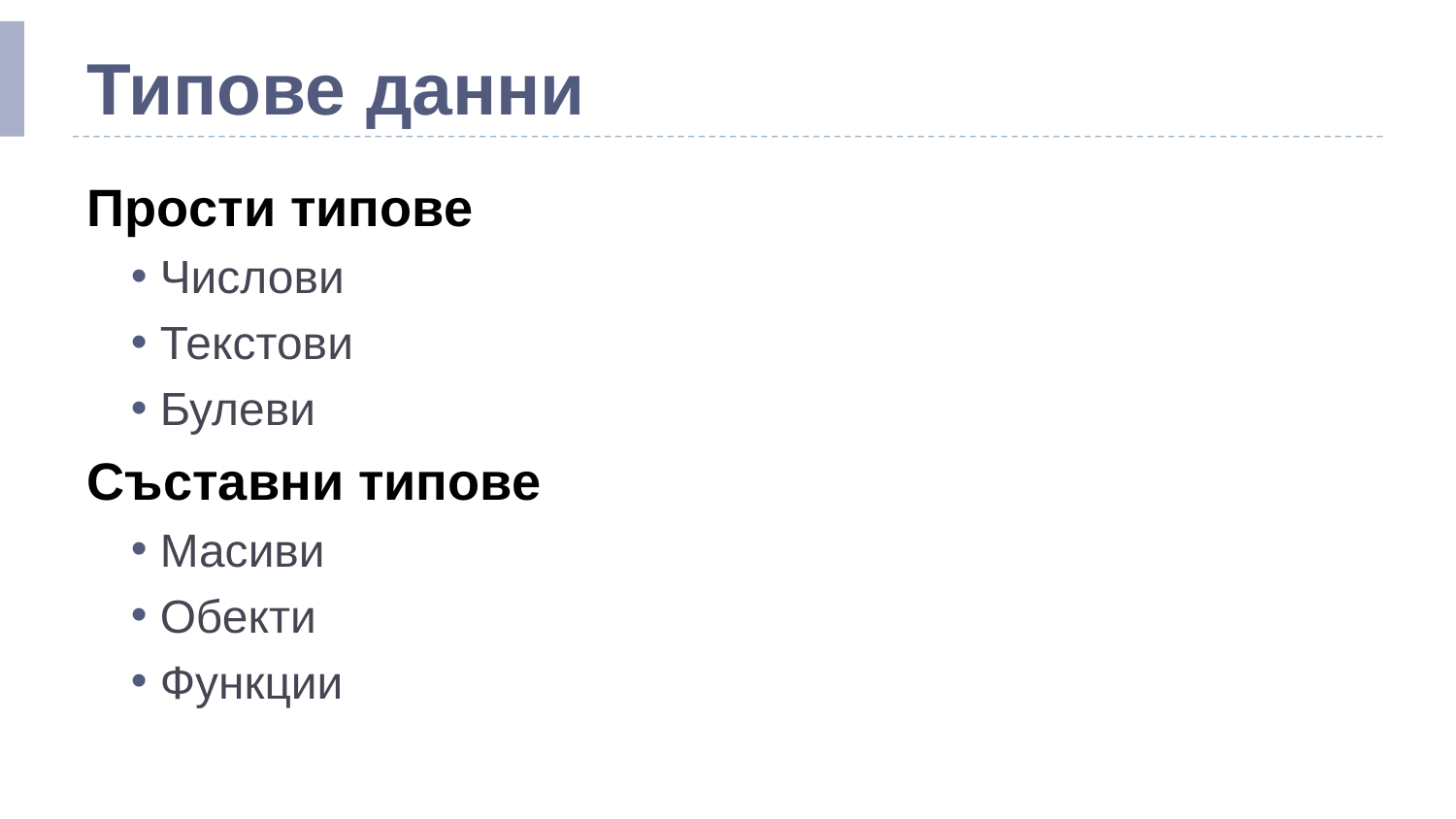

# Типове данни
Прости типове
Числови
Текстови
Булеви
Съставни типове
Масиви
Обекти
Функции